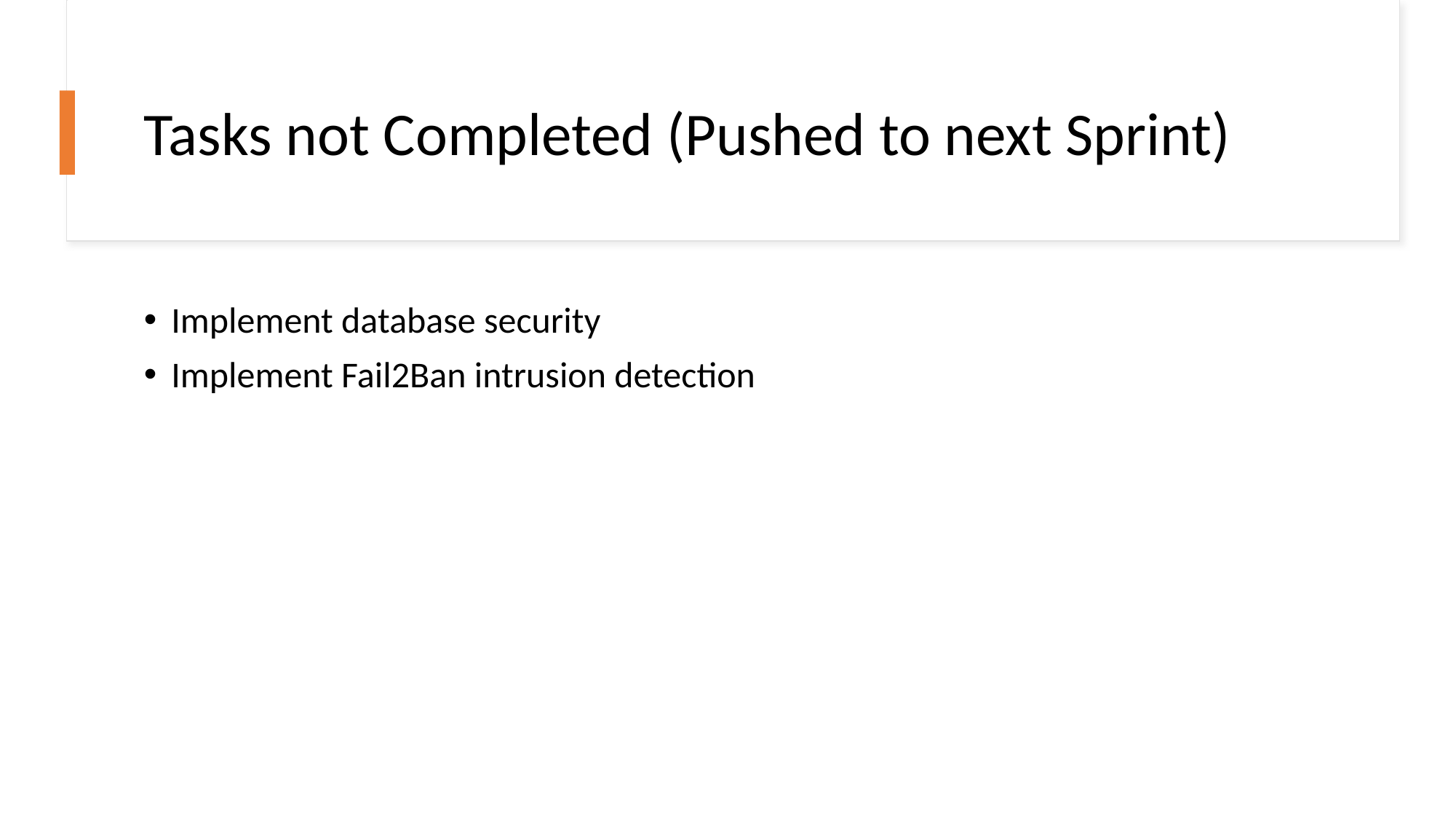

# Tasks not Completed (Pushed to next Sprint)

Implement database security
Implement Fail2Ban intrusion detection